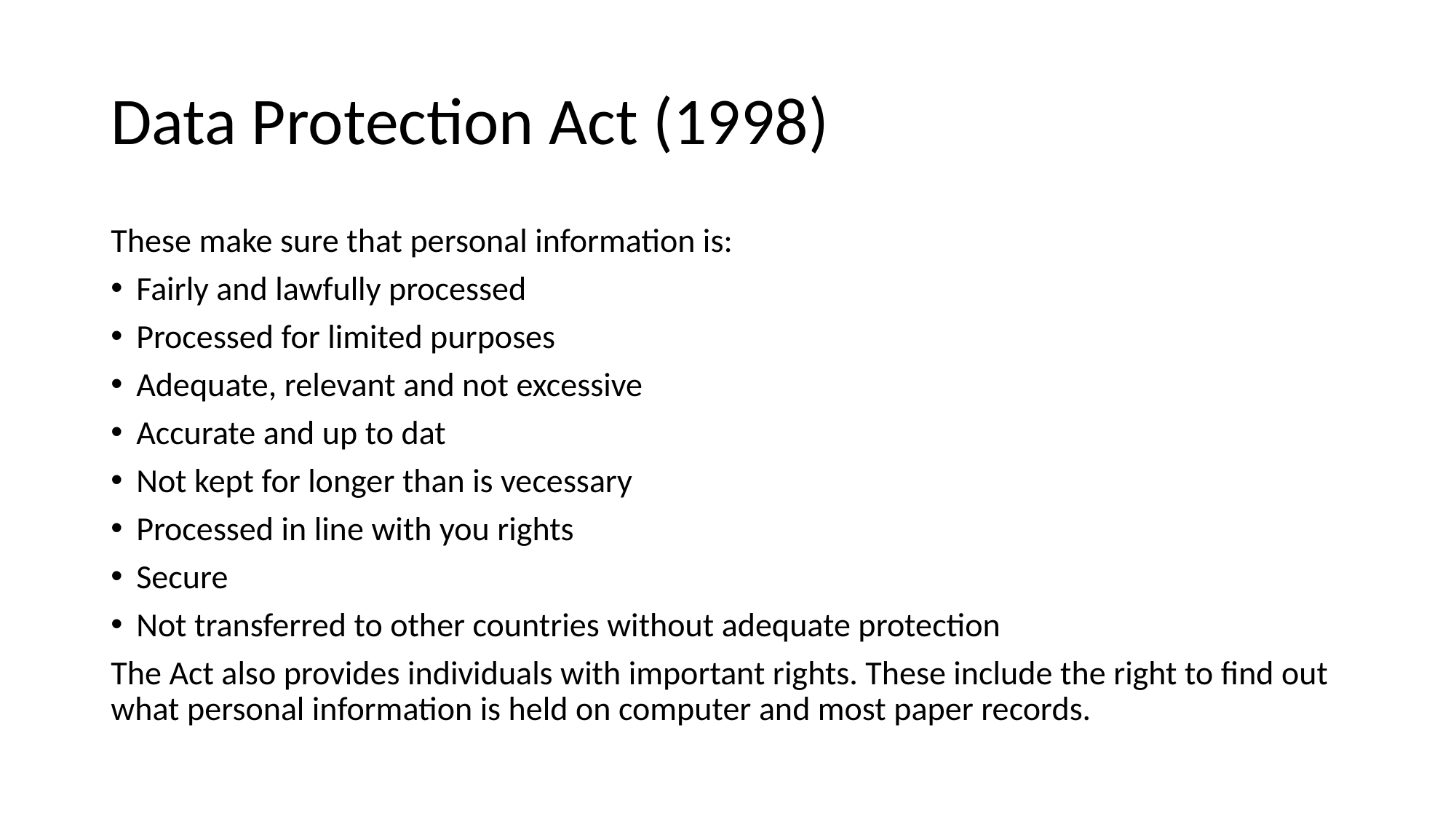

# Data Protection Act (1998)
These make sure that personal information is:
Fairly and lawfully processed
Processed for limited purposes
Adequate, relevant and not excessive
Accurate and up to dat
Not kept for longer than is vecessary
Processed in line with you rights
Secure
Not transferred to other countries without adequate protection
The Act also provides individuals with important rights. These include the right to find out what personal information is held on computer and most paper records.